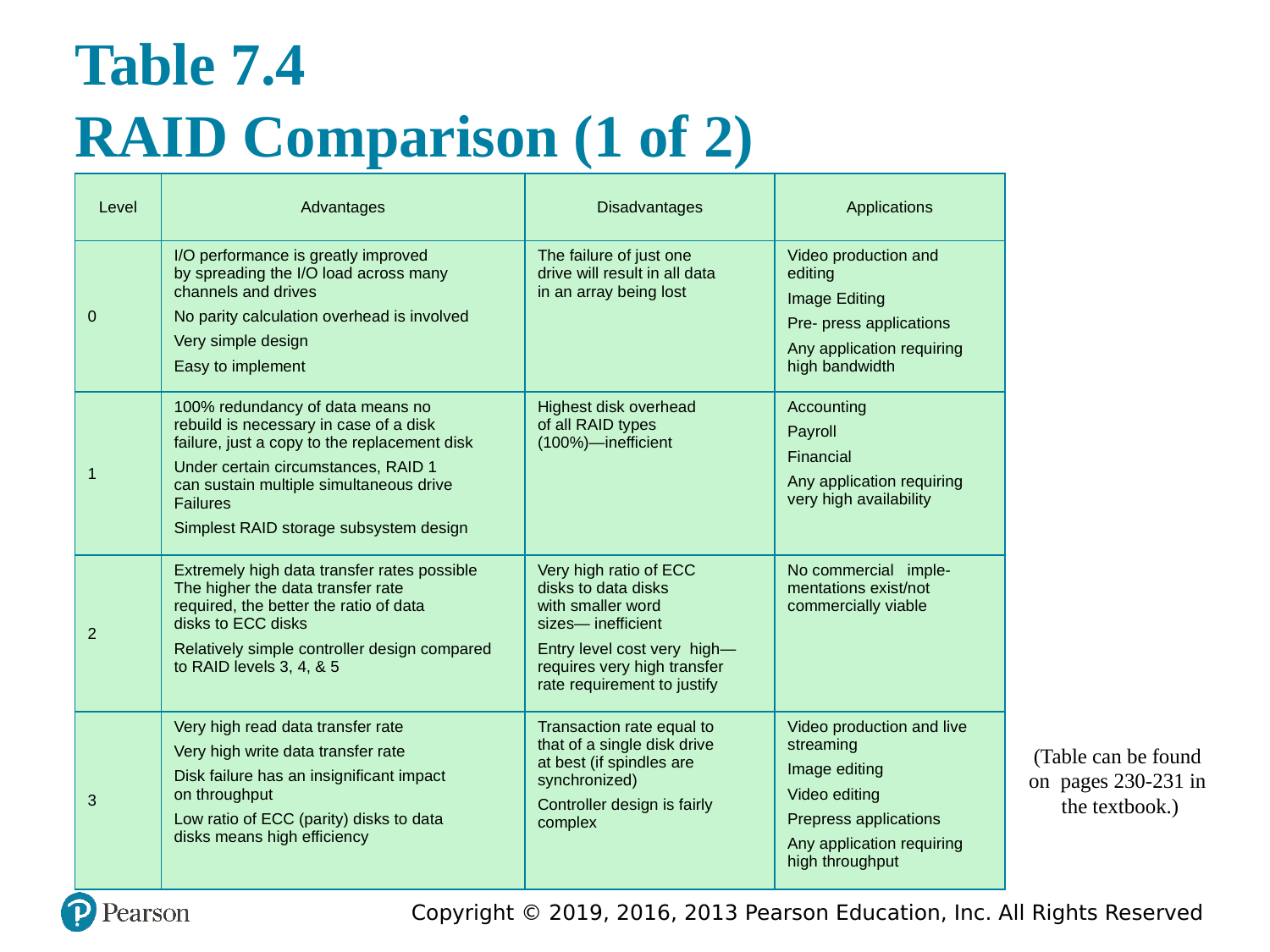

# Table 7.4 RAID Comparison (1 of 2)
| Level | Advantages | Disadvantages | Applications |
| --- | --- | --- | --- |
| 0 | I/O performance is greatly improved by spreading the I/O load across many channels and drives No parity calculation overhead is involved Very simple design Easy to implement | The failure of just one drive will result in all data in an array being lost | Video production and editing Image Editing Pre- press applications Any application requiring high bandwidth |
| 1 | 100% redundancy of data means no rebuild is necessary in case of a disk failure, just a copy to the replacement disk Under certain circumstances, RAID 1 can sustain multiple simultaneous drive Failures Simplest RAID storage subsystem design | Highest disk overhead of all RAID types (100%)—inefficient | Accounting Payroll Financial Any application requiring very high availability |
| 2 | Extremely high data transfer rates possible The higher the data transfer rate required, the better the ratio of data disks to ECC disks Relatively simple controller design compared to RAID levels 3, 4, & 5 | Very high ratio of ECC disks to data disks with smaller word sizes— inefficient Entry level cost very high— requires very high transfer rate requirement to justify | No commercial imple-mentations exist/not commercially viable |
| 3 | Very high read data transfer rate Very high write data transfer rate Disk failure has an insignificant impact on throughput Low ratio of ECC (parity) disks to data disks means high efficiency | Transaction rate equal to that of a single disk drive at best (if spindles are synchronized) Controller design is fairly complex | Video production and live streaming Image editing Video editing Prepress applications Any application requiring high throughput |
(Table can be found
on  pages 230-231 in
the textbook.)